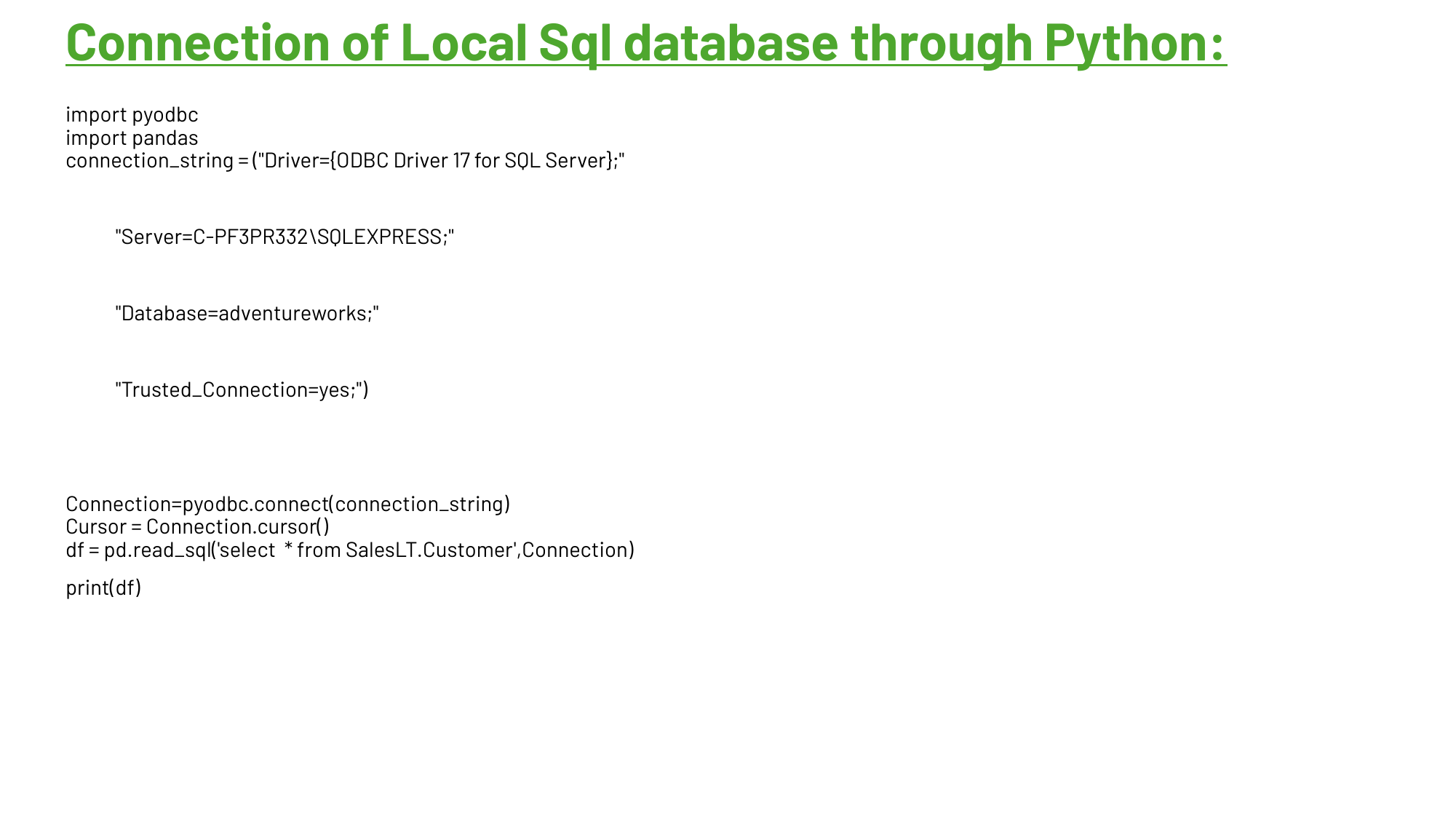

Connection of Local Sql database through Python:

import pyodbc
import pandas
connection_string = ("Driver={ODBC Driver 17 for SQL Server};"

            "Server=C-PF3PR332\SQLEXPRESS;"

            "Database=adventureworks;"

            "Trusted_Connection=yes;")

Connection=pyodbc.connect(connection_string)
Cursor = Connection.cursor()
df = pd.read_sql('select  * from SalesLT.Customer',Connection)
print(df)